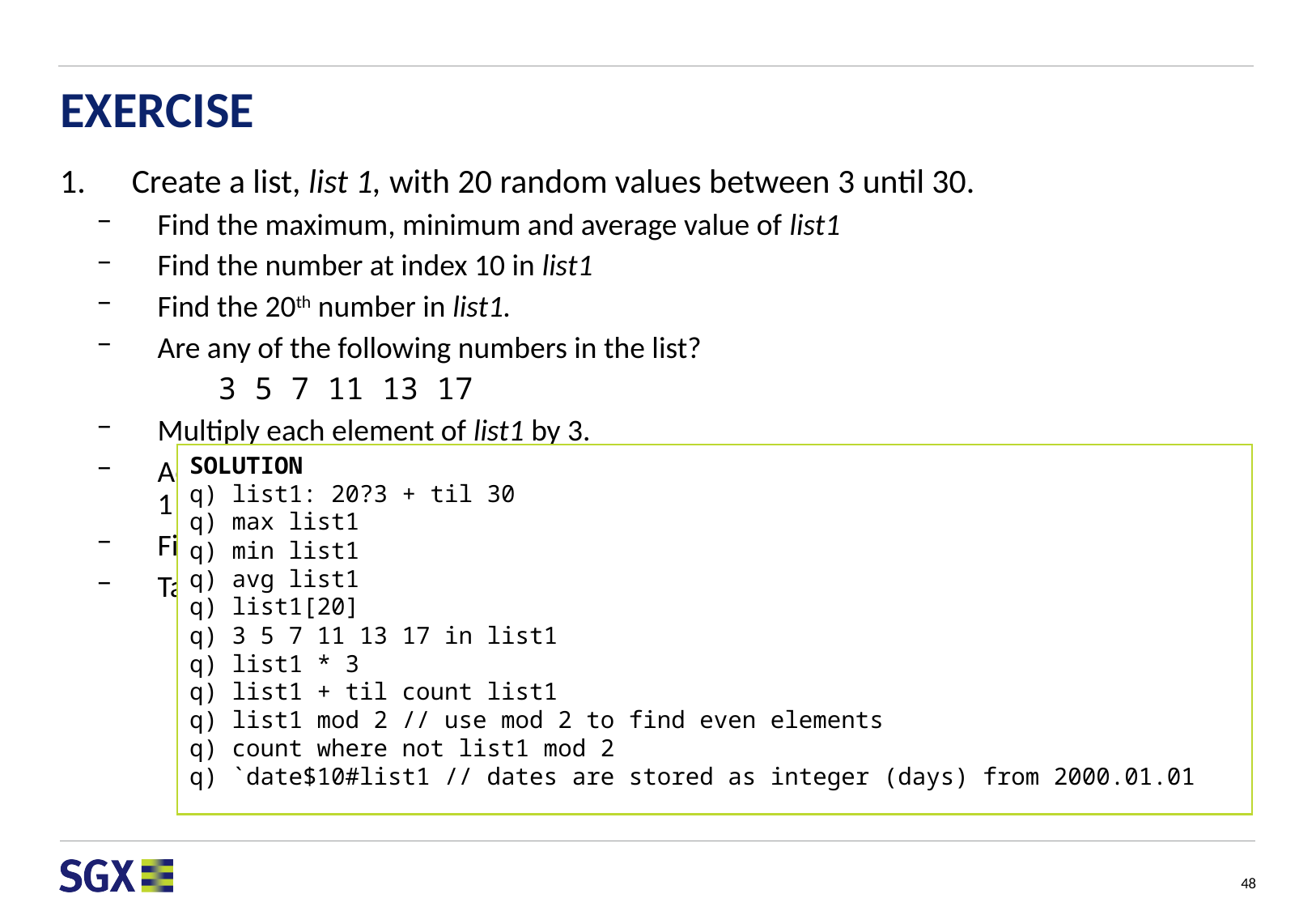

# EXERCISE
1.      Create a list, list 1, with 20 random values between 3 until 30.
Find the maximum, minimum and average value of list1
Find the number at index 10 in list1
Find the 20th number in list1.
Are any of the following numbers in the list?
	3 5 7 11 13 17
Multiply each element of list1 by 3.
Add to each element of list1 its index in the list, i.e. add 0 to the element at index 0, add 1 to the element at index 1 and so on.
Find all the even numbers in the list; how many are there?
Take the first 10 items of list1 and cast them to dates; why do you get these dates?
SOLUTION
q) list1: 20?3 + til 30
q) max list1
q) min list1
q) avg list1
q) list1[20]
q) 3 5 7 11 13 17 in list1
q) list1 * 3
q) list1 + til count list1
q) list1 mod 2 // use mod 2 to find even elements
q) count where not list1 mod 2
q) `date$10#list1 // dates are stored as integer (days) from 2000.01.01
48